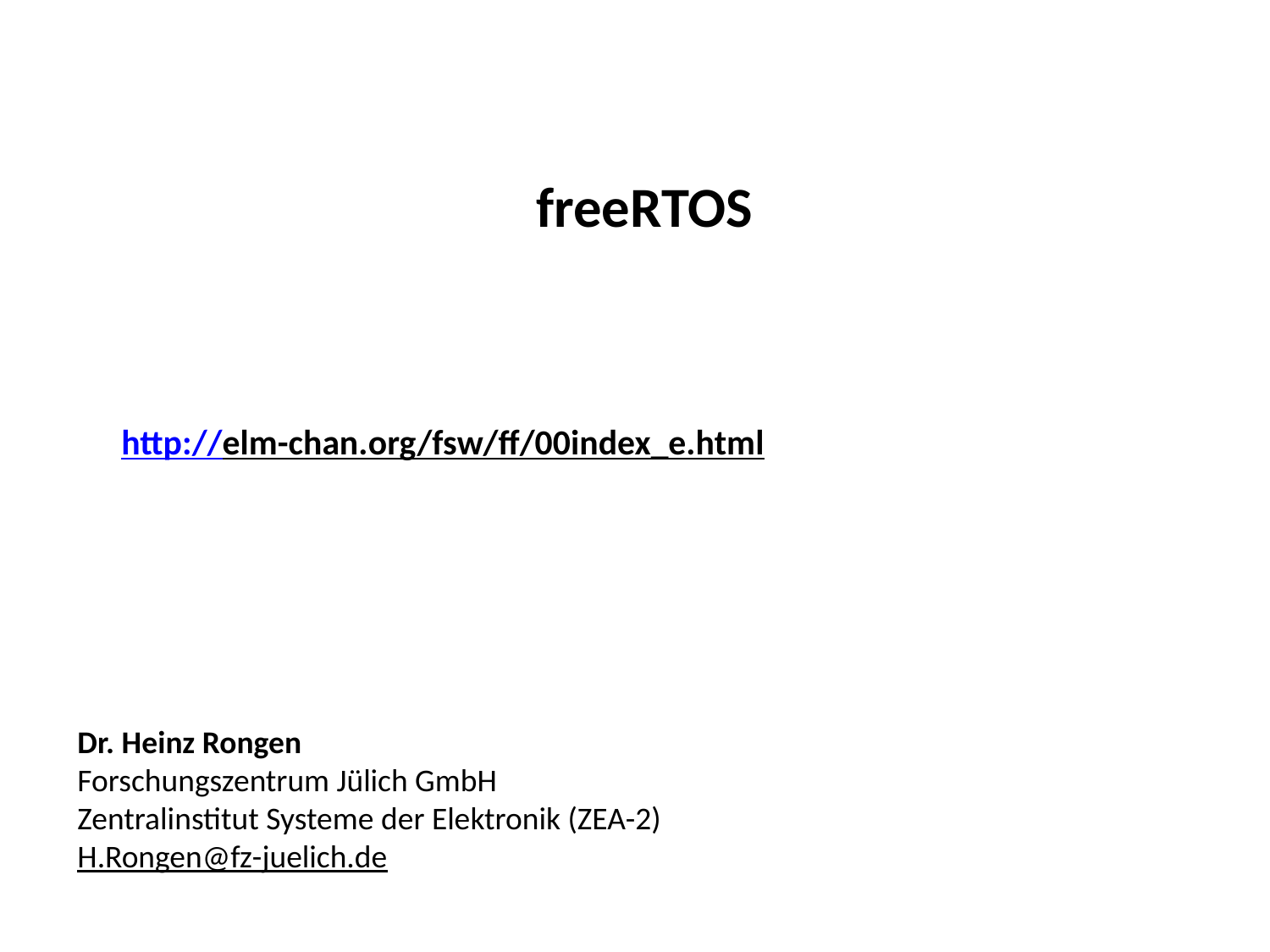

# freeRTOS
http://elm-chan.org/fsw/ff/00index_e.html
Dr. Heinz Rongen
Forschungszentrum Jülich GmbH
Zentralinstitut Systeme der Elektronik (ZEA-2)
H.Rongen@fz-juelich.de